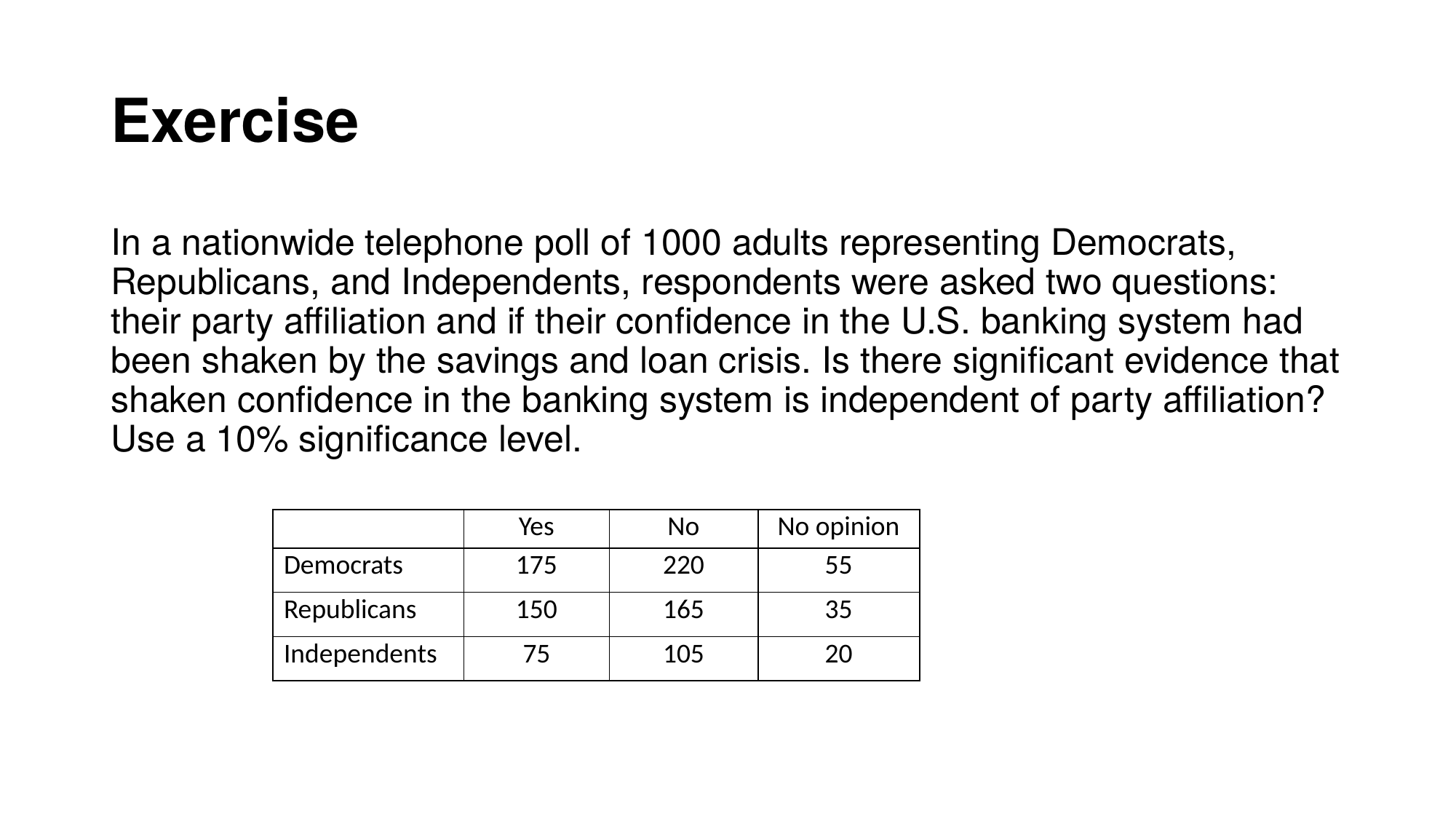

# Exercise
In a nationwide telephone poll of 1000 adults representing Democrats, Republicans, and Independents, respondents were asked two questions: their party affiliation and if their confidence in the U.S. banking system had been shaken by the savings and loan crisis. Is there significant evidence that shaken confidence in the banking system is independent of party affiliation? Use a 10% significance level.

|  | Yes | No | No opinion |
| --- | --- | --- | --- |
| Democrats | 175 | 220 | 55 |
| Republicans | 150 | 165 | 35 |
| Independents | 75 | 105 | 20 |